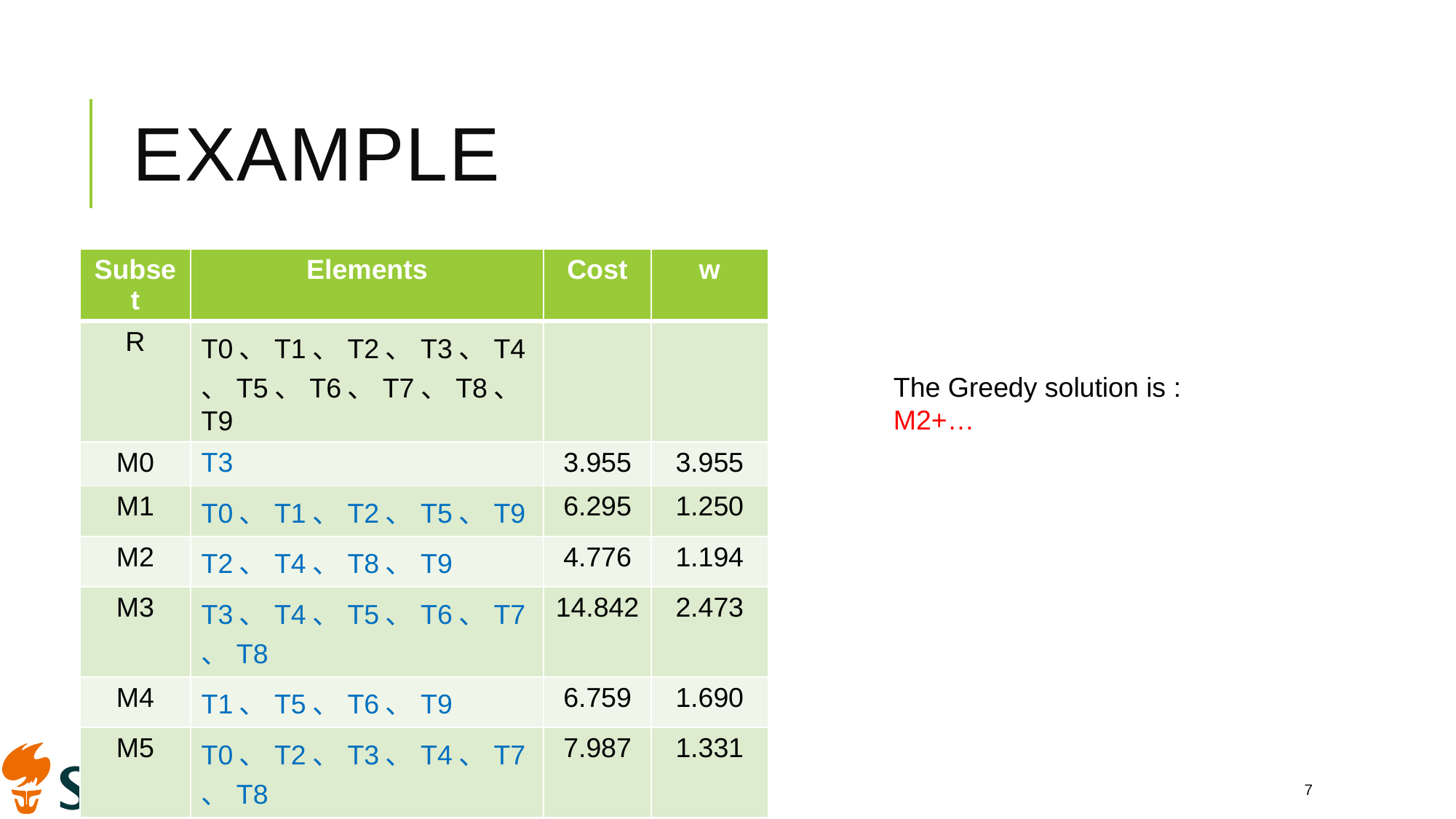

# Example
| Subset | Elements | Cost | w |
| --- | --- | --- | --- |
| R | T0、T1、T2、T3、T4、T5、T6、T7、T8、T9 |  |  |
| M0 | T3 | 3.955 | 3.955 |
| M1 | T0、T1、T2、T5、T9 | 6.295 | 1.250 |
| M2 | T2、T4、T8、T9 | 4.776 | 1.194 |
| M3 | T3、T4、T5、T6、T7、T8 | 14.842 | 2.473 |
| M4 | T1、T5、T6、T9 | 6.759 | 1.690 |
| M5 | T0、T2、T3、T4、T7、T8 | 7.987 | 1.331 |
The Greedy solution is :
M2+…
7